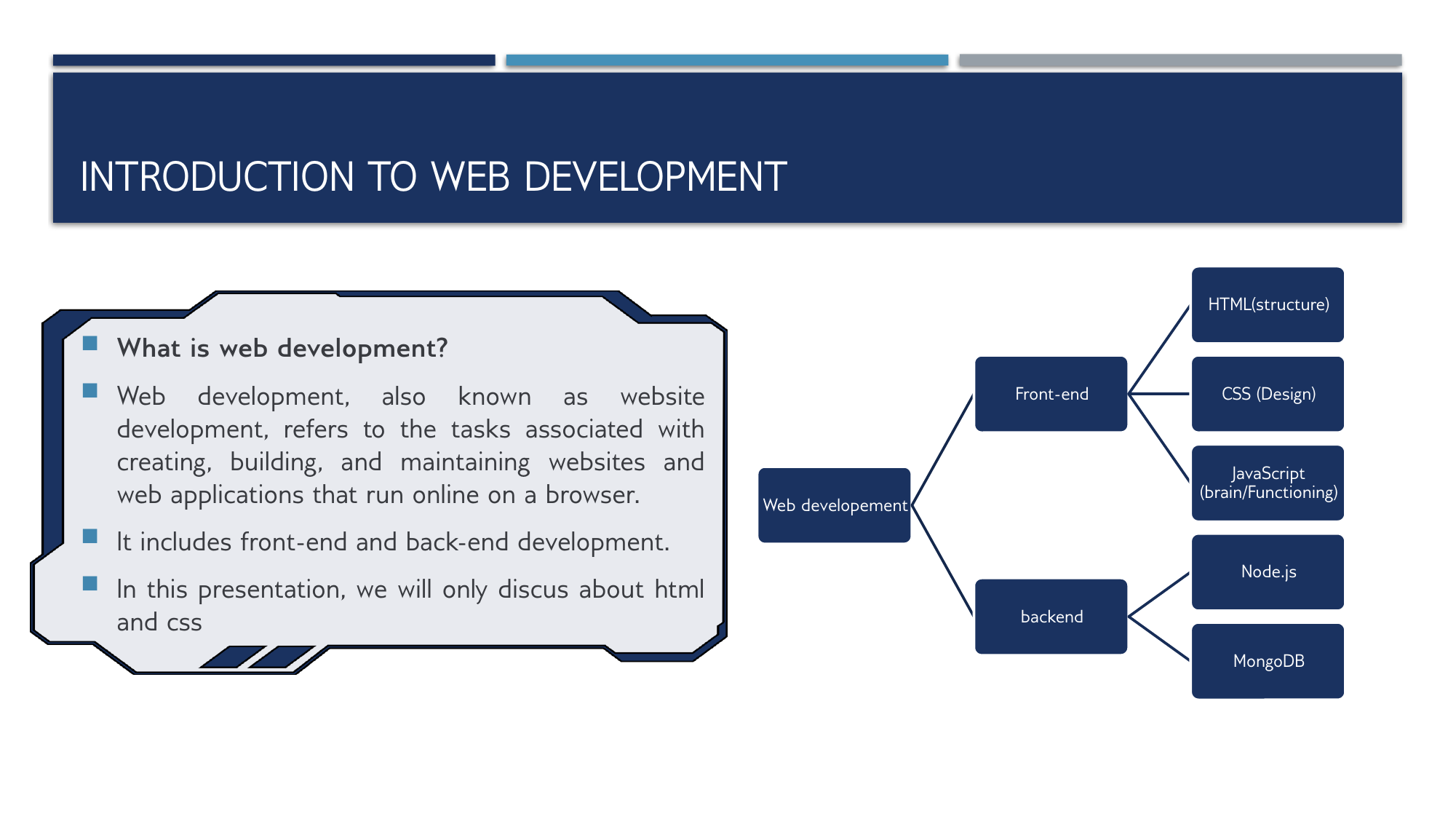

# Introduction to web development
What is web development?
Web development, also known as website development, refers to the tasks associated with creating, building, and maintaining websites and web applications that run online on a browser.
It includes front-end and back-end development.
In this presentation, we will only discus about html and css
Web developement

Front-end

HTML(structure)

CSS (Design)

JavaScript (brain/Functioning)

backend

Node.js

MongoDB